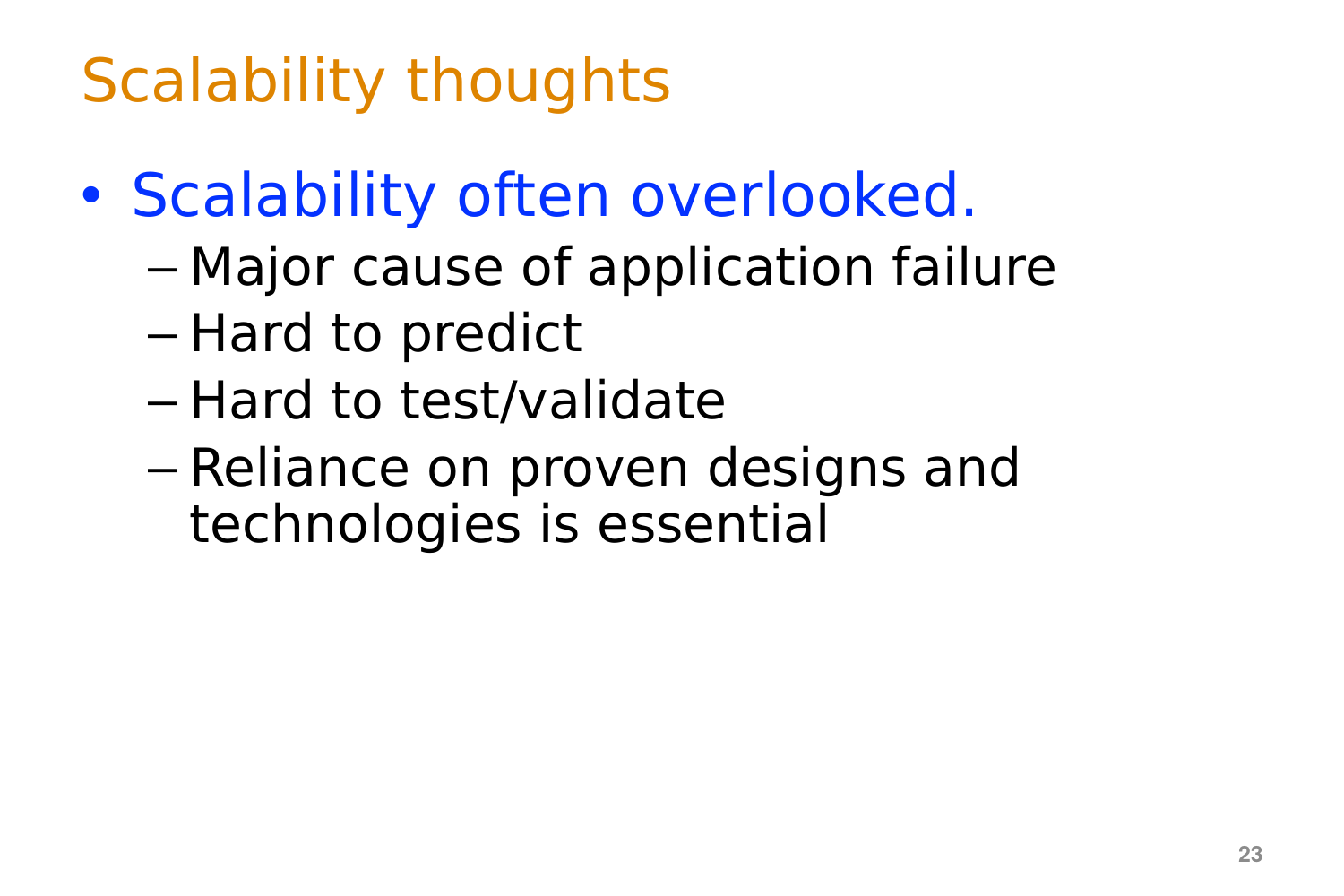

# Scalability thoughts
Scalability often overlooked.
Major cause of application failure
Hard to predict
Hard to test/validate
Reliance on proven designs and technologies is essential

23